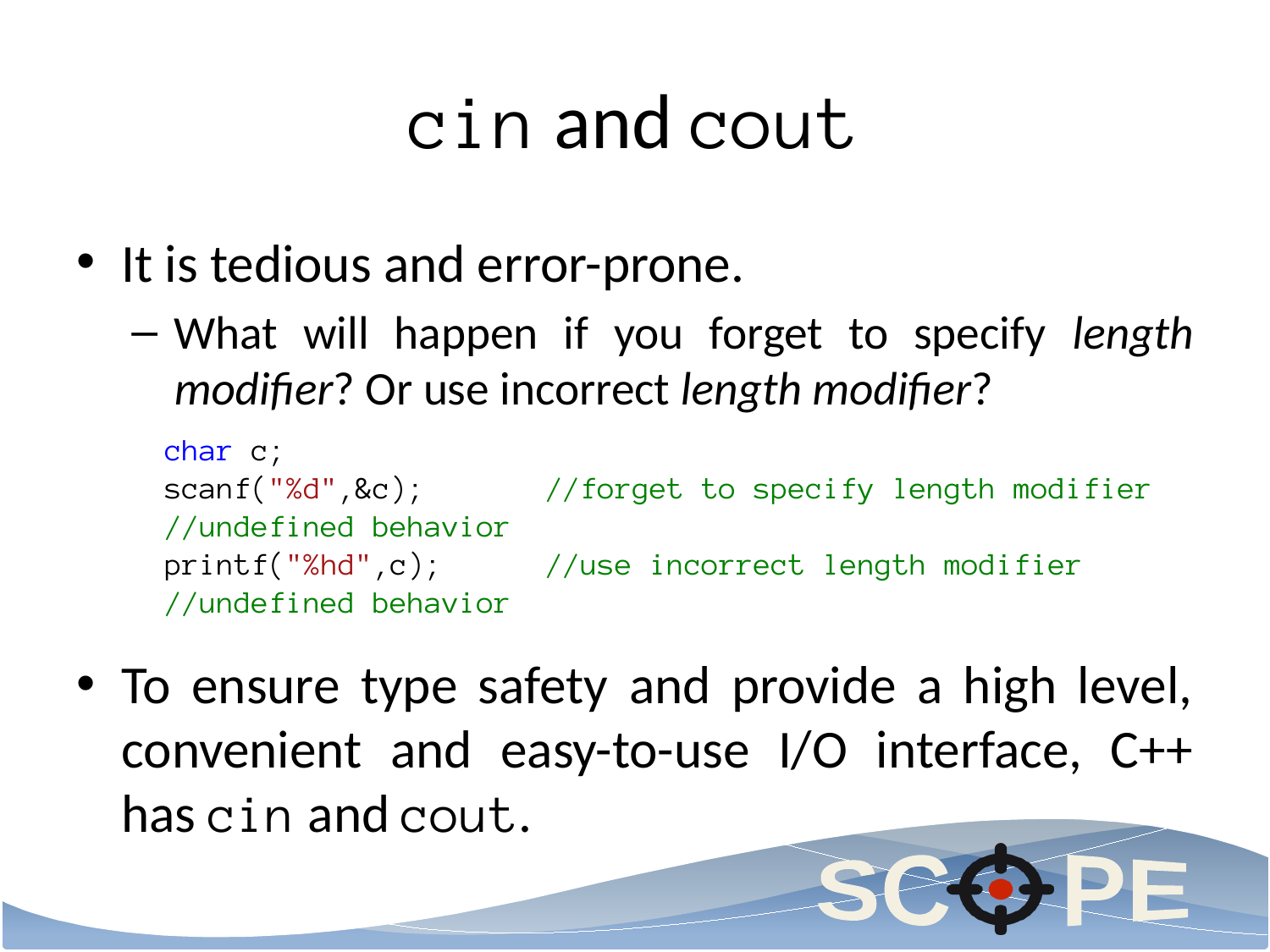

# cin and cout
It is tedious and error-prone.
What will happen if you forget to specify length modifier? Or use incorrect length modifier?

To ensure type safety and provide a high level, convenient and easy-to-use I/O interface, C++ has cin and cout.
char c;
scanf("%d",&c);	//forget to specify length modifier
//undefined behavior
printf("%hd",c);	//use incorrect length modifier
//undefined behavior